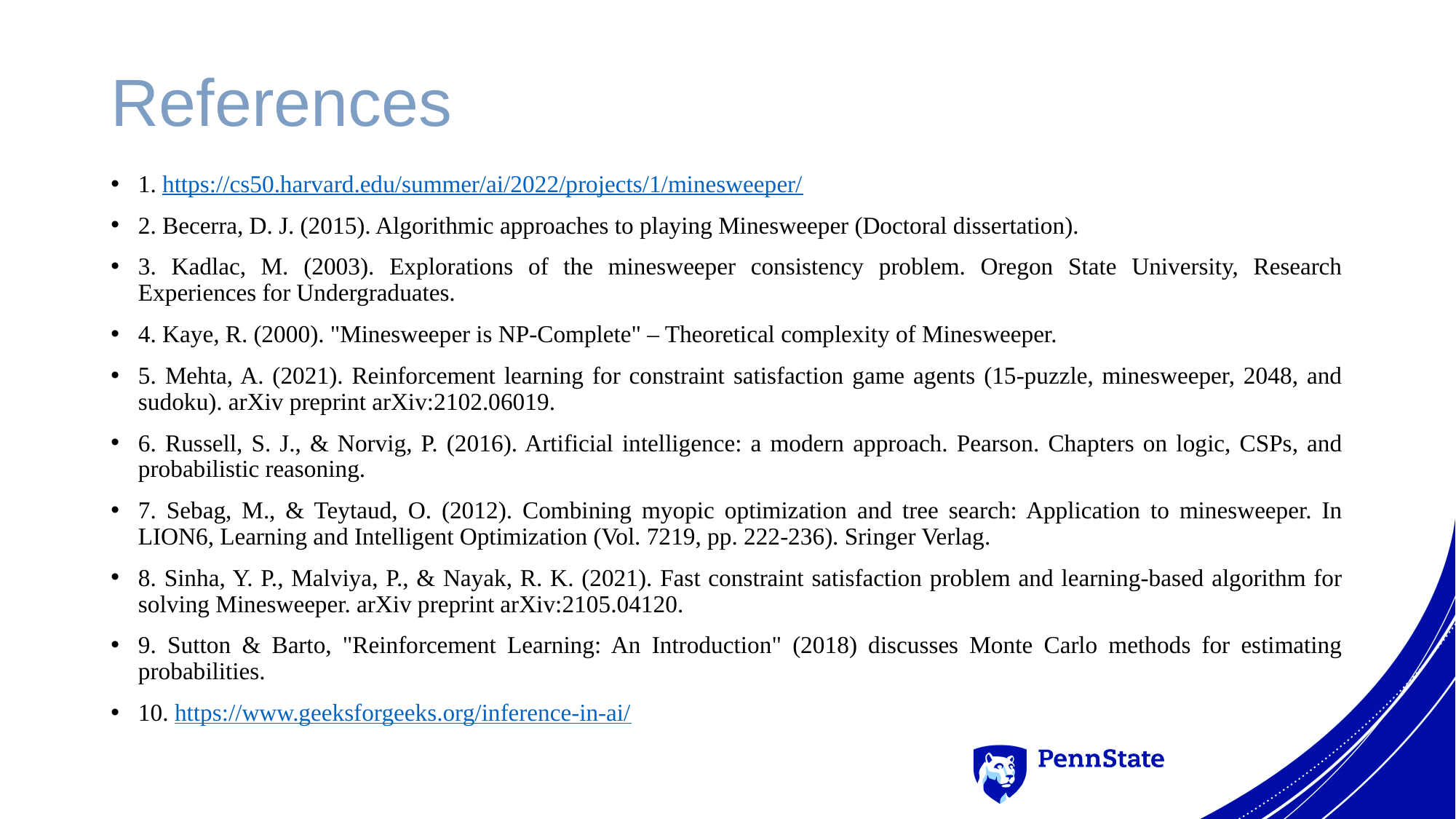

# References
1. https://cs50.harvard.edu/summer/ai/2022/projects/1/minesweeper/
2. Becerra, D. J. (2015). Algorithmic approaches to playing Minesweeper (Doctoral dissertation).
3. Kadlac, M. (2003). Explorations of the minesweeper consistency problem. Oregon State University, Research Experiences for Undergraduates.
4. Kaye, R. (2000). "Minesweeper is NP-Complete" – Theoretical complexity of Minesweeper.
5. Mehta, A. (2021). Reinforcement learning for constraint satisfaction game agents (15-puzzle, minesweeper, 2048, and sudoku). arXiv preprint arXiv:2102.06019.
6. Russell, S. J., & Norvig, P. (2016). Artificial intelligence: a modern approach. Pearson. Chapters on logic, CSPs, and probabilistic reasoning.
7. Sebag, M., & Teytaud, O. (2012). Combining myopic optimization and tree search: Application to minesweeper. In LION6, Learning and Intelligent Optimization (Vol. 7219, pp. 222-236). Sringer Verlag.
8. Sinha, Y. P., Malviya, P., & Nayak, R. K. (2021). Fast constraint satisfaction problem and learning-based algorithm for solving Minesweeper. arXiv preprint arXiv:2105.04120.
9. Sutton & Barto, "Reinforcement Learning: An Introduction" (2018) discusses Monte Carlo methods for estimating probabilities.
10. https://www.geeksforgeeks.org/inference-in-ai/